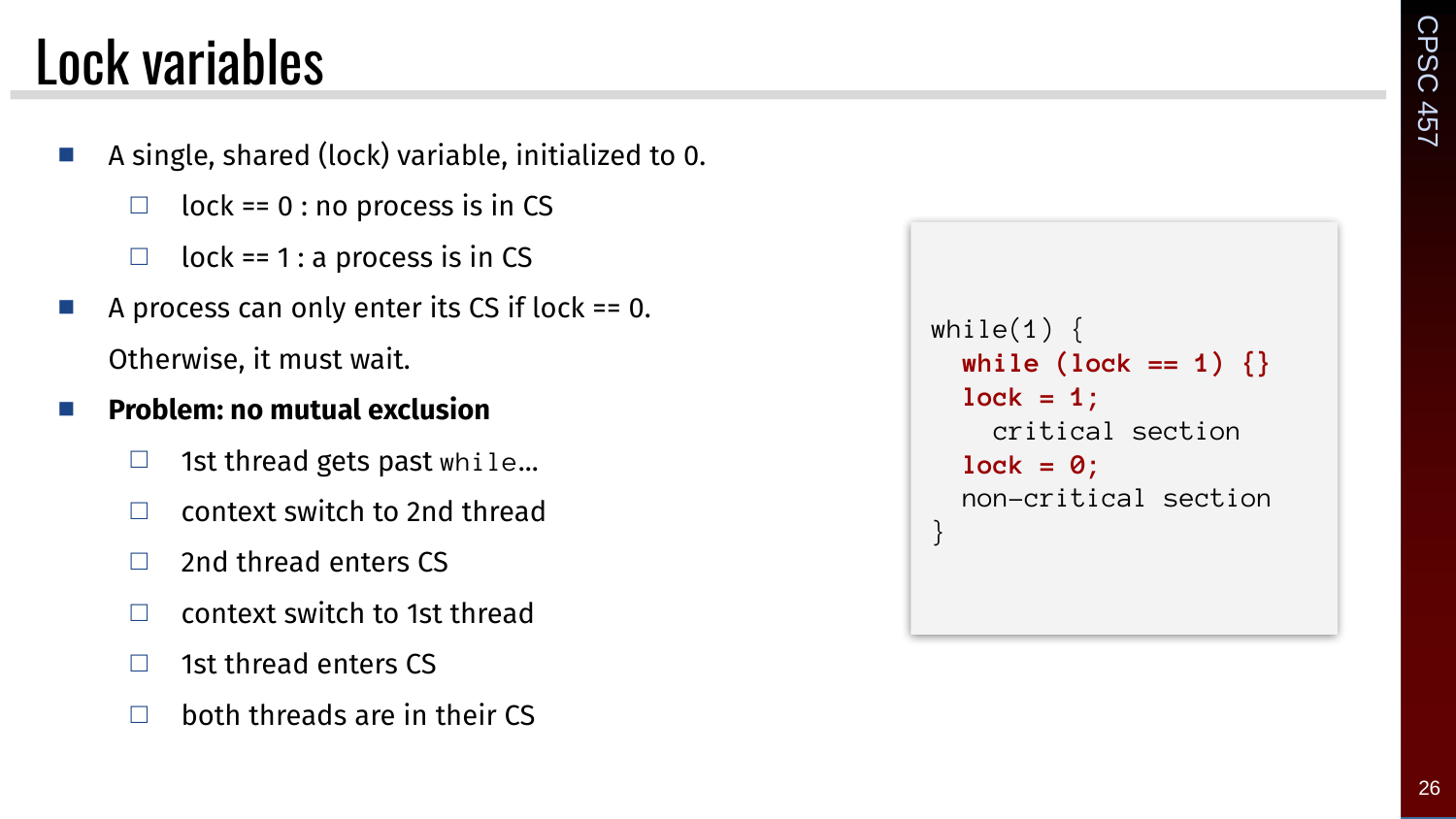

# Lock variables
A single, shared (lock) variable, initialized to 0.
lock == 0 : no process is in CS
lock == 1 : a process is in CS
A process can only enter its CS if lock == 0.  Otherwise, it must wait.
Problem: no mutual exclusion
1st thread gets past while...
context switch to 2nd thread
2nd thread enters CS
context switch to 1st thread
1st thread enters CS
both threads are in their CS
 while(1) {
   while (lock == 1) {}
   lock = 1;
     critical section
   lock = 0;
   non-critical section
 }